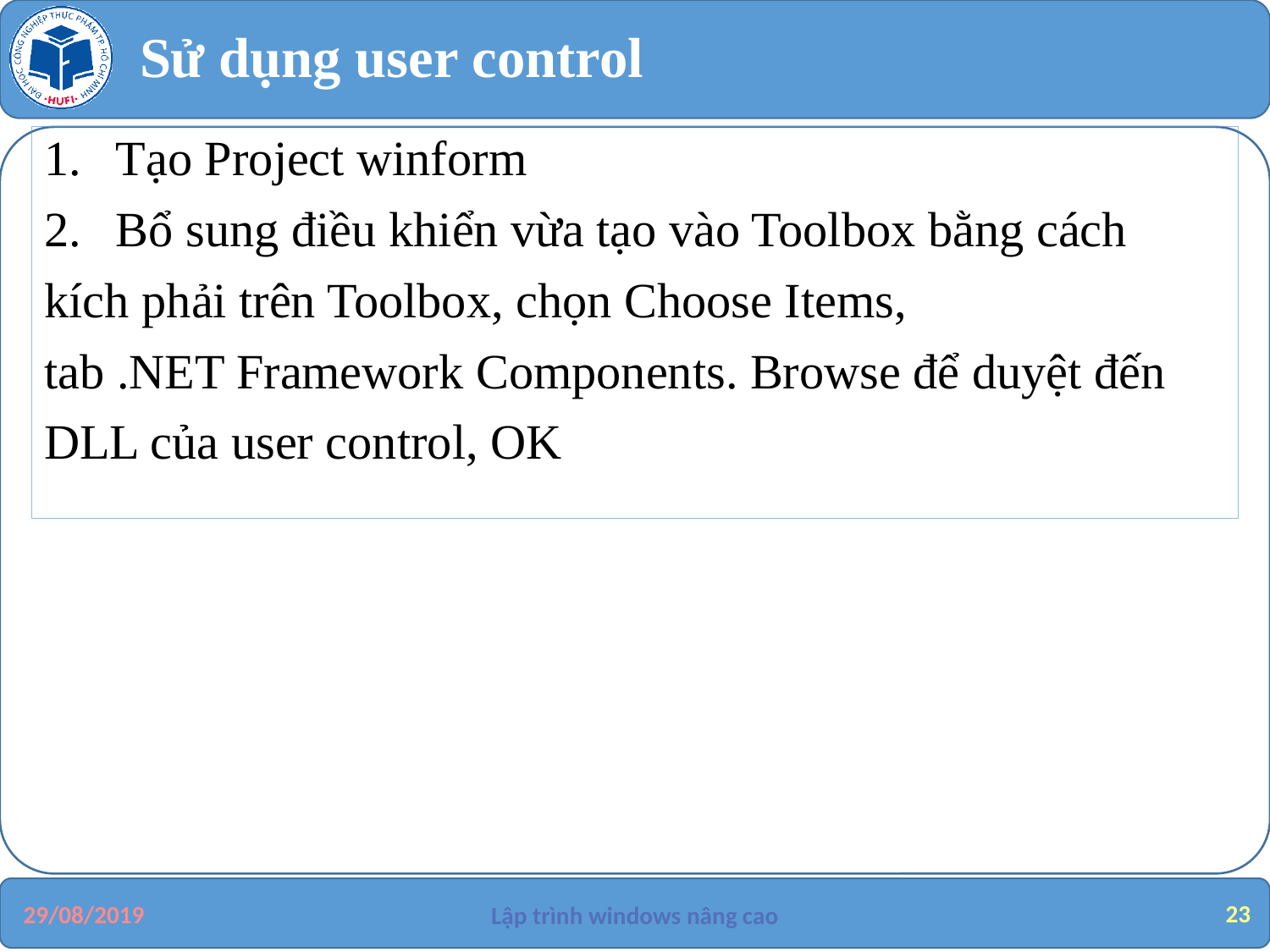

# Sử dụng user control
Tạo Project winform
Bổ sung điều khiển vừa tạo vào Toolbox bằng cách
kích phải trên Toolbox, chọn Choose Items,
tab .NET Framework Components. Browse để duyệt đến
DLL của user control, OK

23
29/08/2019
Lập trình windows nâng cao